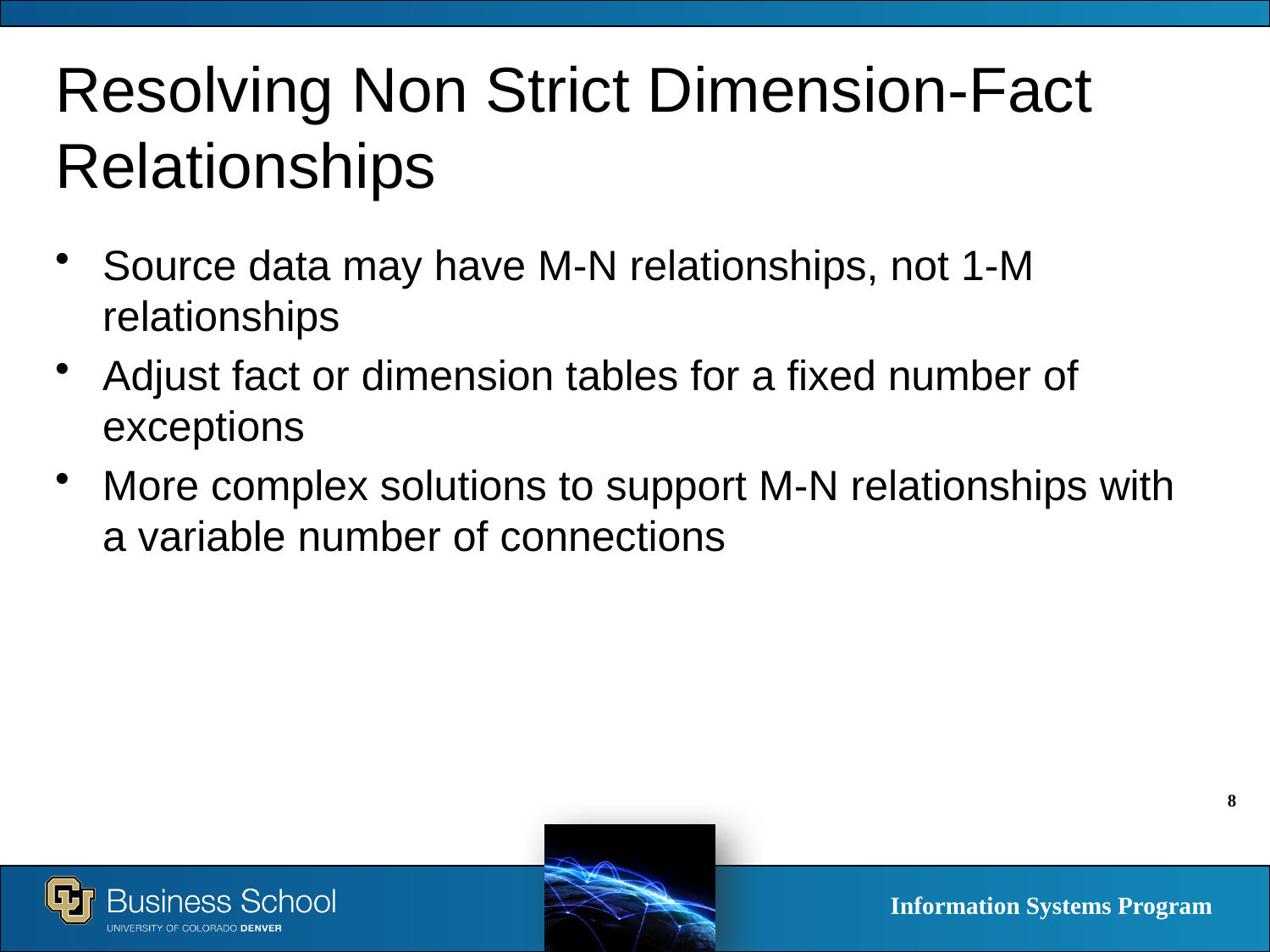

# Resolving Non Strict Dimension-Fact Relationships
Source data may have M-N relationships, not 1-M relationships
Adjust fact or dimension tables for a fixed number of exceptions
More complex solutions to support M-N relationships with a variable number of connections